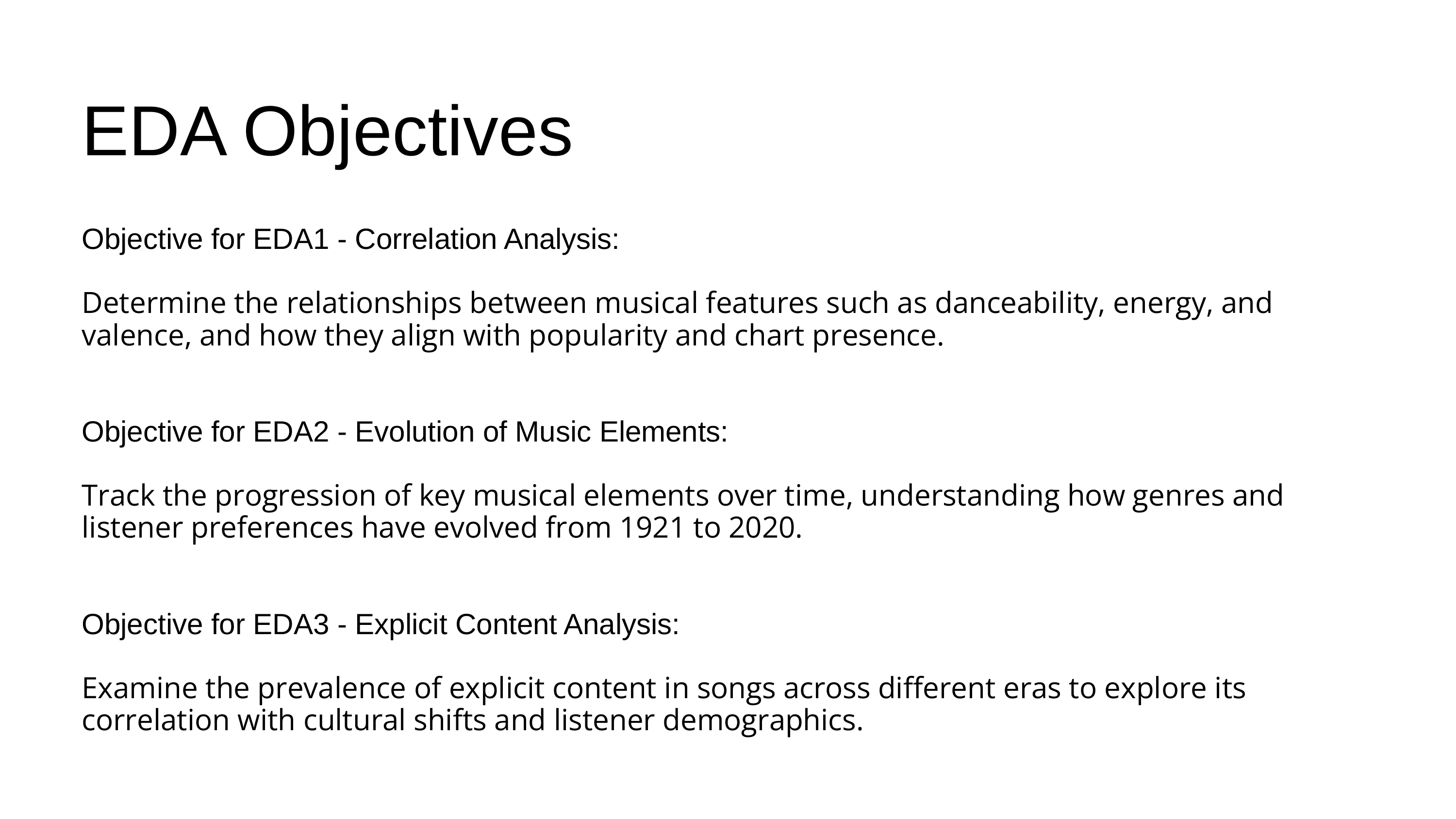

EDA Objectives
Objective for EDA1 - Correlation Analysis:

Determine the relationships between musical features such as danceability, energy, and valence, and how they align with popularity and chart presence.

Objective for EDA2 - Evolution of Music Elements:

Track the progression of key musical elements over time, understanding how genres and listener preferences have evolved from 1921 to 2020.

Objective for EDA3 - Explicit Content Analysis:

Examine the prevalence of explicit content in songs across different eras to explore its correlation with cultural shifts and listener demographics.